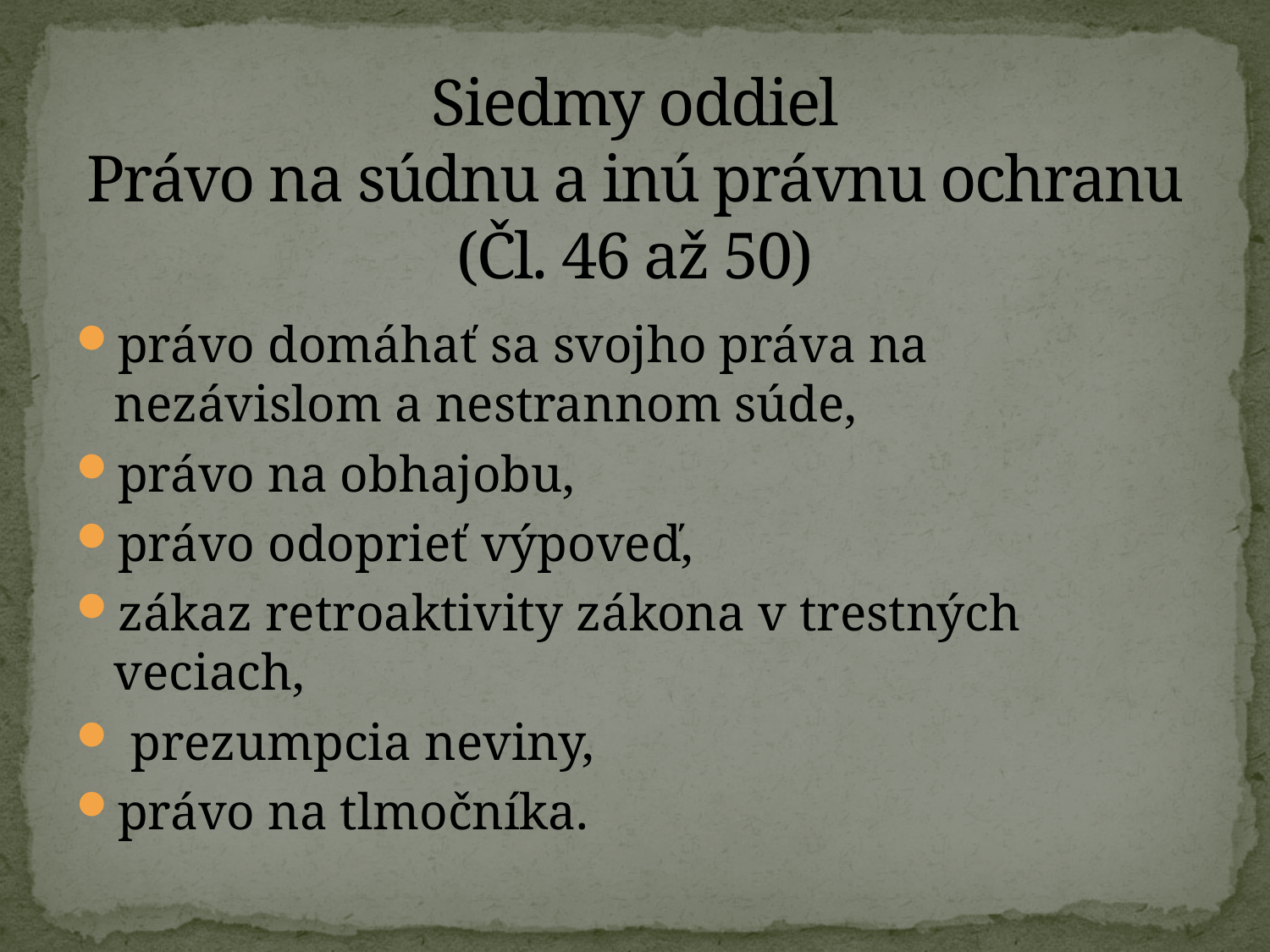

# Siedmy oddiel Právo na súdnu a inú právnu ochranu (Čl. 46 až 50)
právo domáhať sa svojho práva na nezávislom a nestrannom súde,
právo na obhajobu,
právo odoprieť výpoveď,
zákaz retroaktivity zákona v trestných veciach,
 prezumpcia neviny,
právo na tlmočníka.